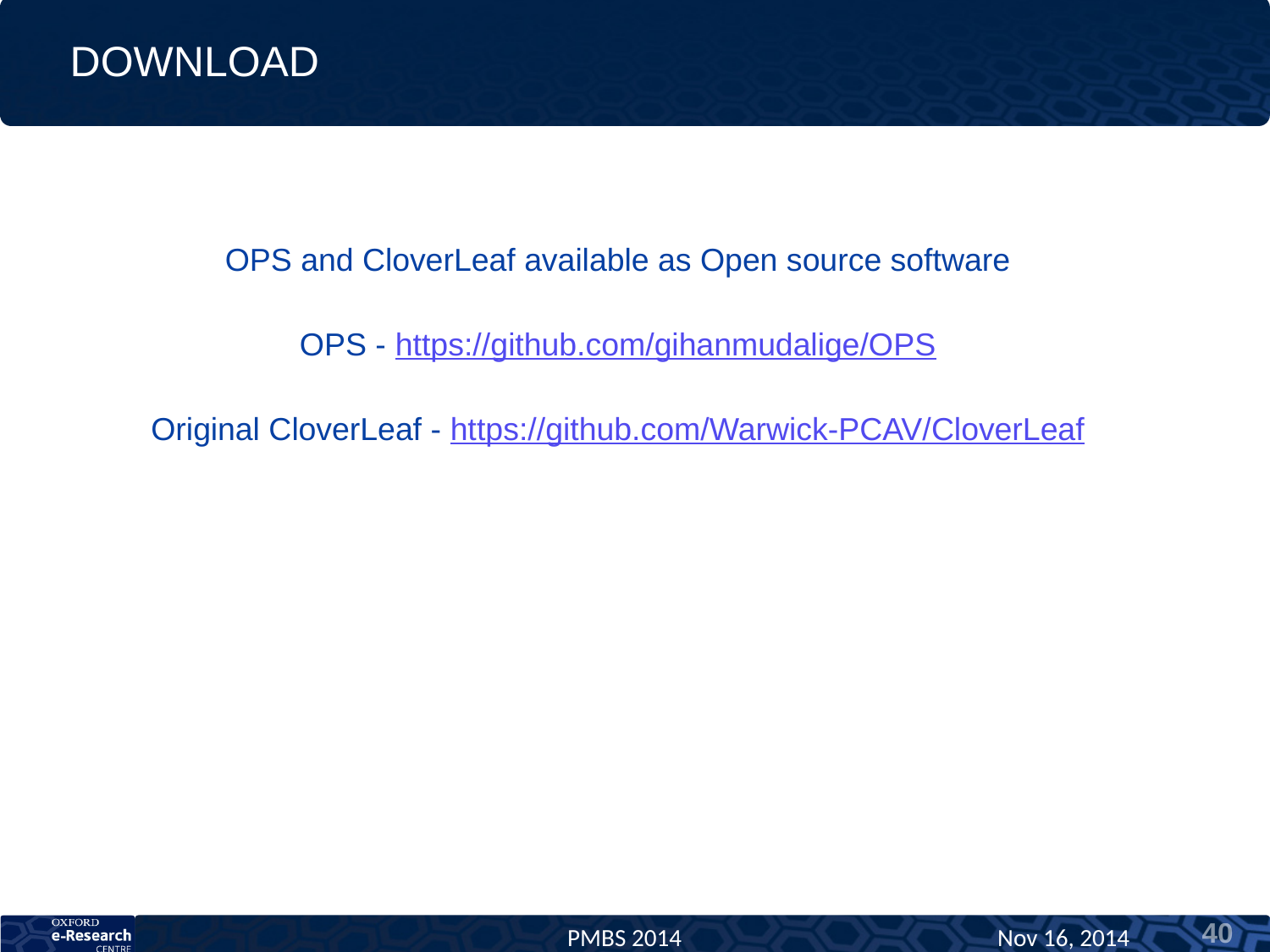

# Download
OPS and CloverLeaf available as Open source software

OPS - https://github.com/gihanmudalige/OPS

Original CloverLeaf - https://github.com/Warwick-PCAV/CloverLeaf